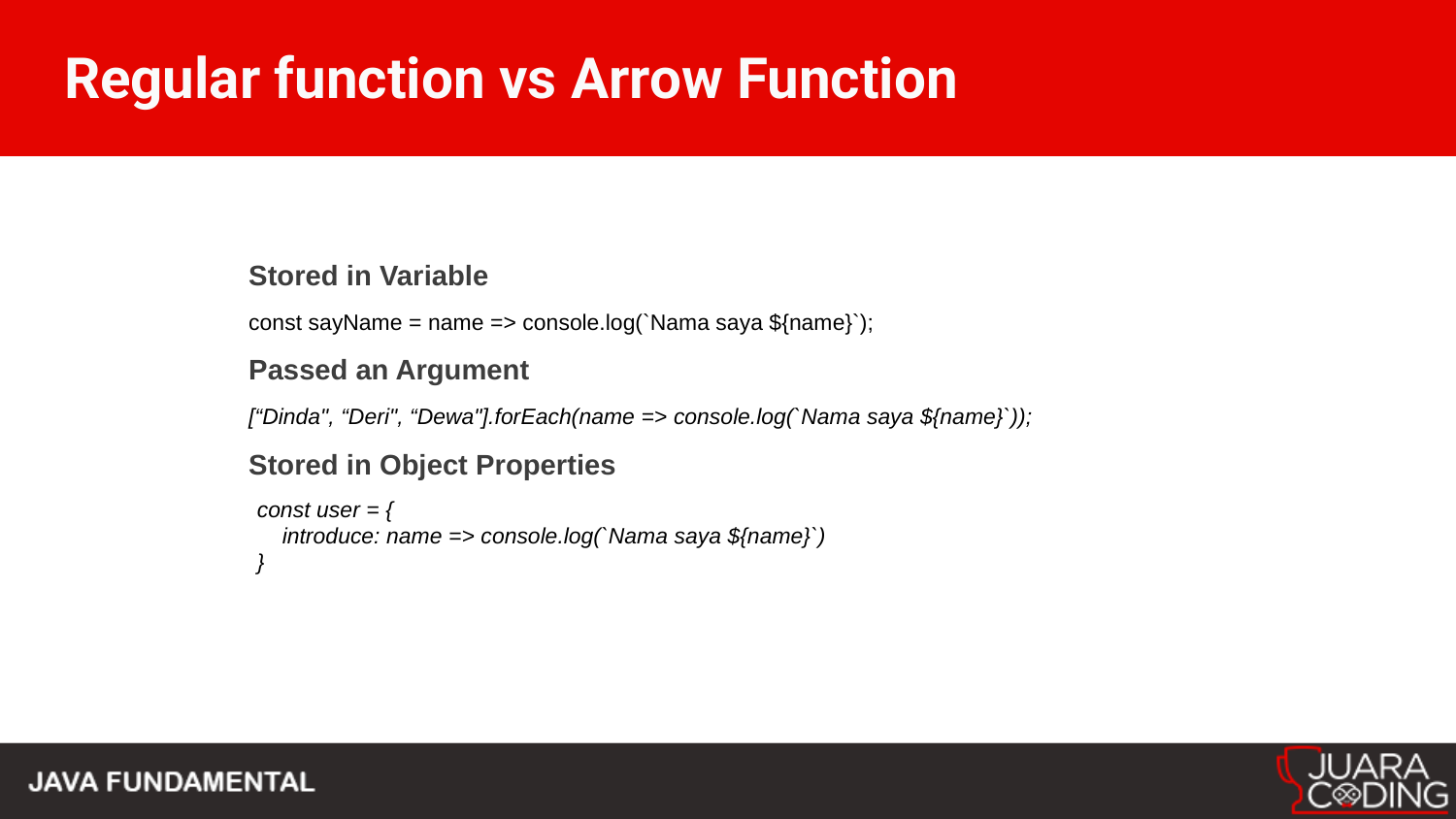

# Regular function vs Arrow Function
Stored in Variable
const sayName = name => console.log(`Nama saya ${name}`);
Passed an Argument
[“Dinda", “Deri", “Dewa"].forEach(name => console.log(`Nama saya ${name}`));
Stored in Object Properties
const user = {
    introduce: name => console.log(`Nama saya ${name}`)
}